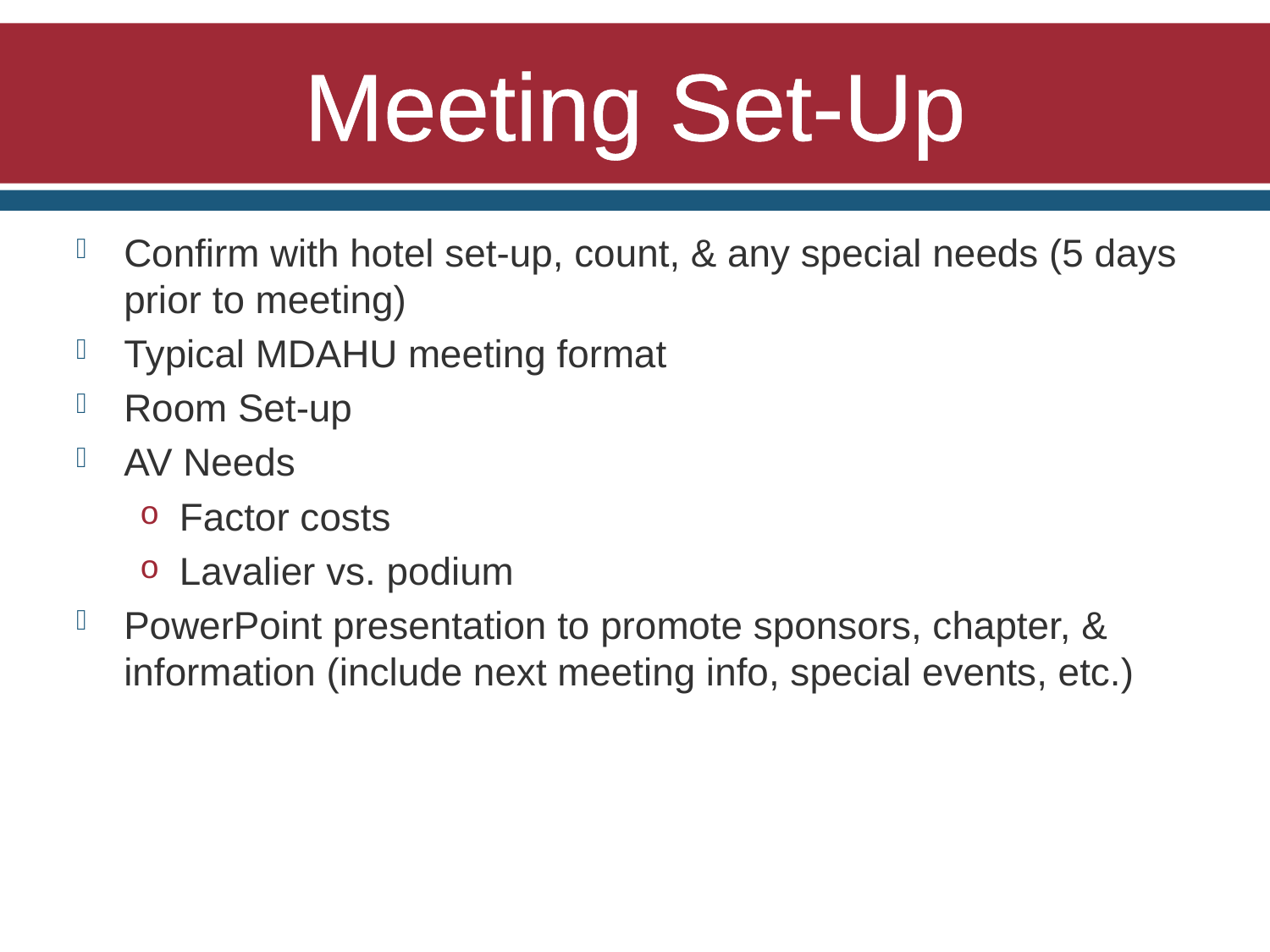

# Meeting Set-Up
Confirm with hotel set-up, count, & any special needs (5 days prior to meeting)
Typical MDAHU meeting format
Room Set-up
AV Needs
Factor costs
Lavalier vs. podium
PowerPoint presentation to promote sponsors, chapter, & information (include next meeting info, special events, etc.)